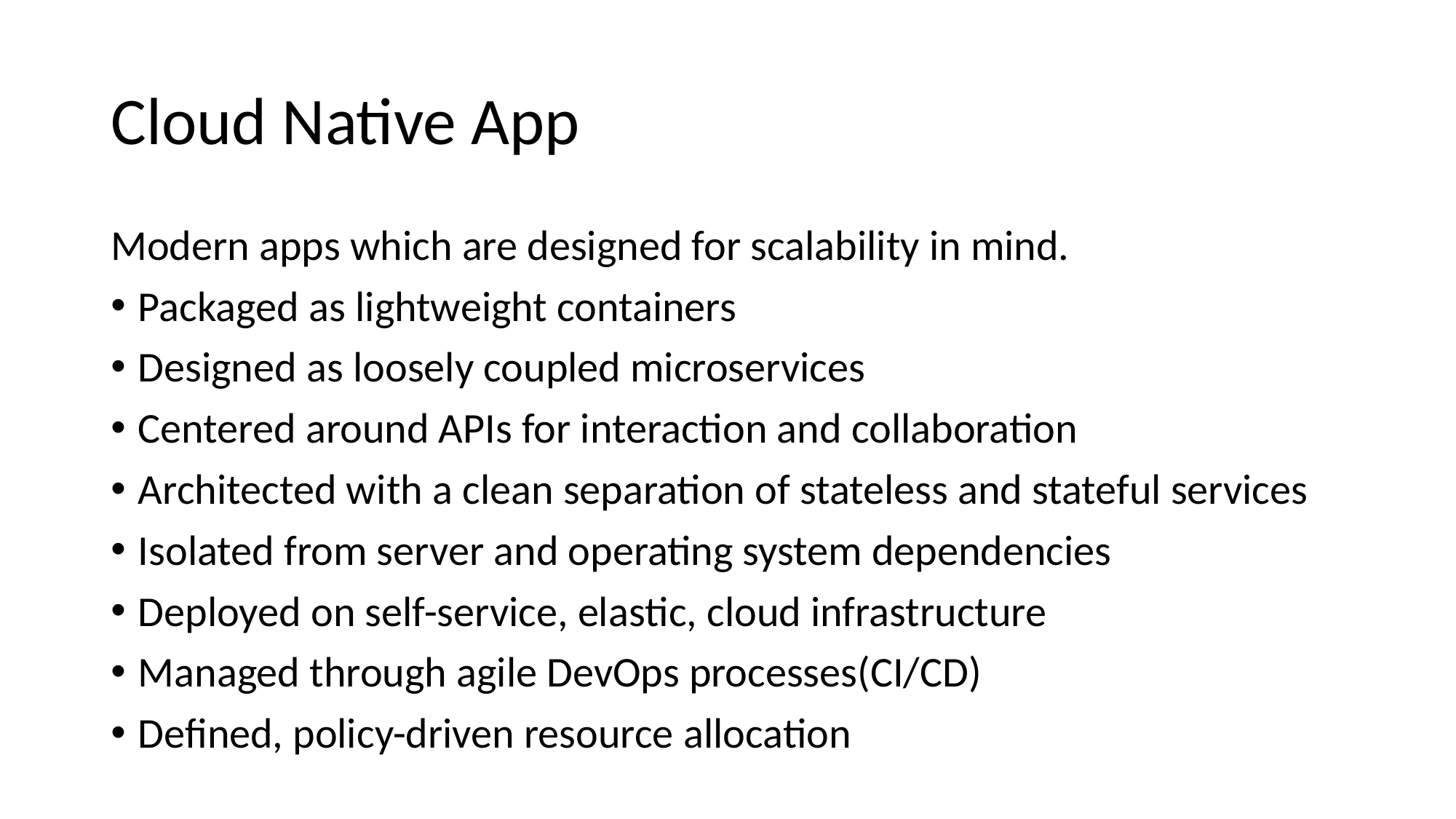

# Cloud Native App
Modern apps which are designed for scalability in mind.
Packaged as lightweight containers
Designed as loosely coupled microservices
Centered around APIs for interaction and collaboration
Architected with a clean separation of stateless and stateful services
Isolated from server and operating system dependencies
Deployed on self-service, elastic, cloud infrastructure
Managed through agile DevOps processes(CI/CD)
Defined, policy-driven resource allocation